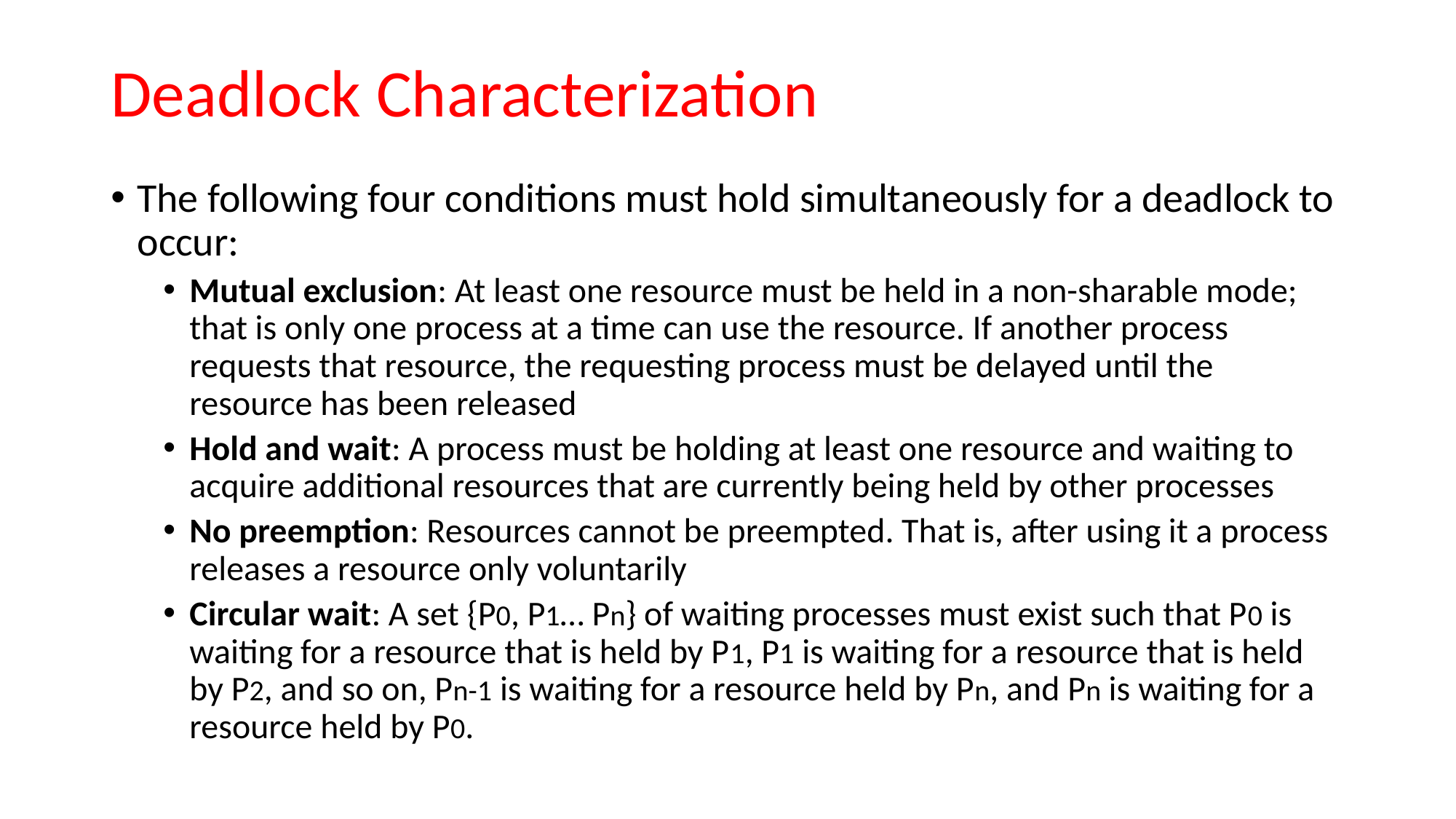

# Deadlock Characterization
The following four conditions must hold simultaneously for a deadlock to occur:
Mutual exclusion: At least one resource must be held in a non-sharable mode; that is only one process at a time can use the resource. If another process requests that resource, the requesting process must be delayed until the resource has been released
Hold and wait: A process must be holding at least one resource and waiting to acquire additional resources that are currently being held by other processes
No preemption: Resources cannot be preempted. That is, after using it a process releases a resource only voluntarily
Circular wait: A set {P0, P1… Pn} of waiting processes must exist such that P0 is waiting for a resource that is held by P1, P1 is waiting for a resource that is held by P2, and so on, Pn-1 is waiting for a resource held by Pn, and Pn is waiting for a resource held by P0.